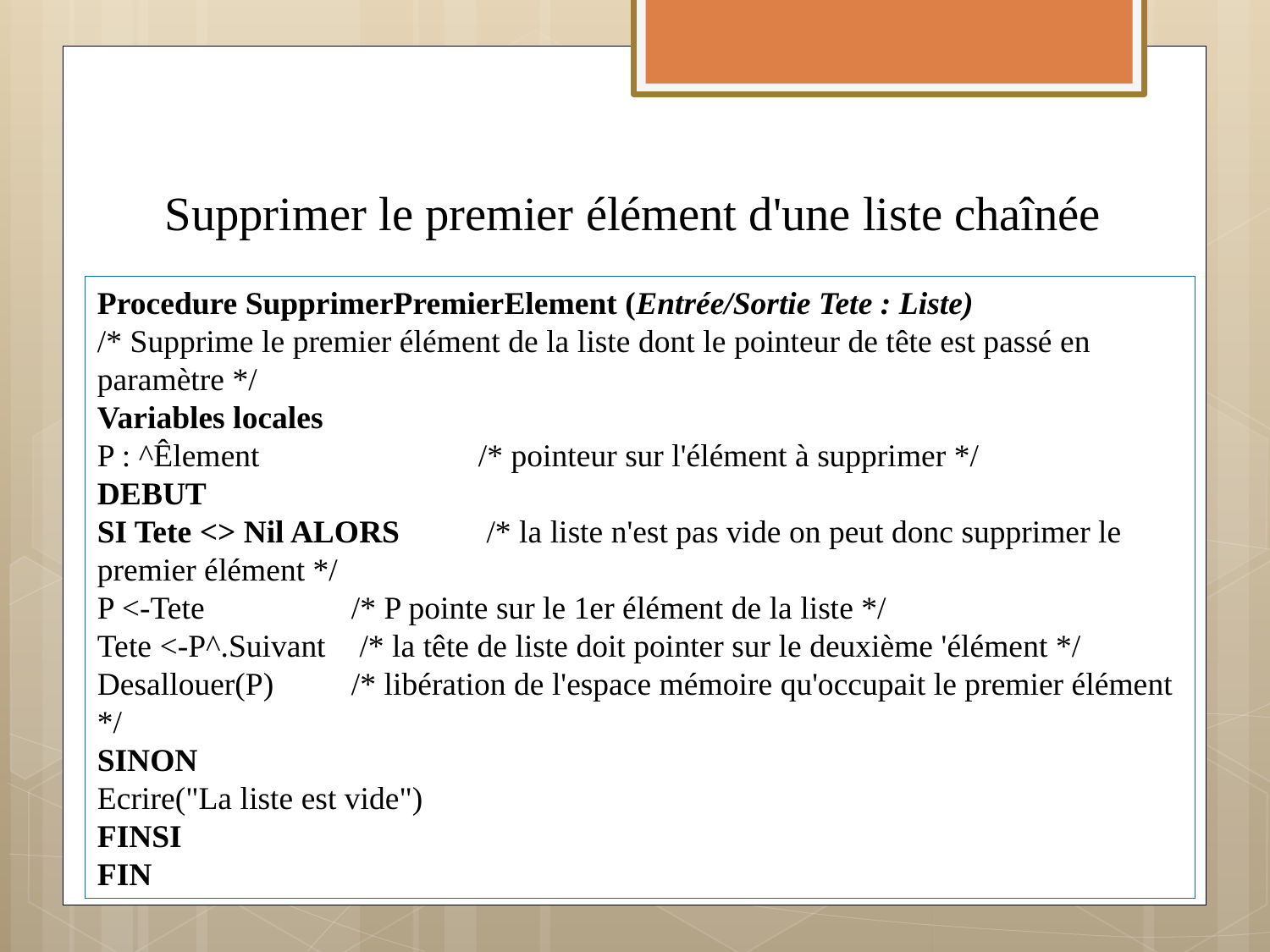

# Supprimer le premier élément d'une liste chaînée
Procedure SupprimerPremierElement (Entrée/Sortie Tete : Liste)
/* Supprime le premier élément de la liste dont le pointeur de tête est passé en paramètre */
Variables locales
P : ^Êlement		/* pointeur sur l'élément à supprimer */
DEBUT
SI Tete <> Nil ALORS	 /* la liste n'est pas vide on peut donc supprimer le premier élément */
P <-Tete 		/* P pointe sur le 1er élément de la liste */
Tete <-P^.Suivant	 /* la tête de liste doit pointer sur le deuxième 'élément */
Desallouer(P) 	/* libération de l'espace mémoire qu'occupait le premier élément */
SINON
Ecrire("La liste est vide")
FINSI
FIN